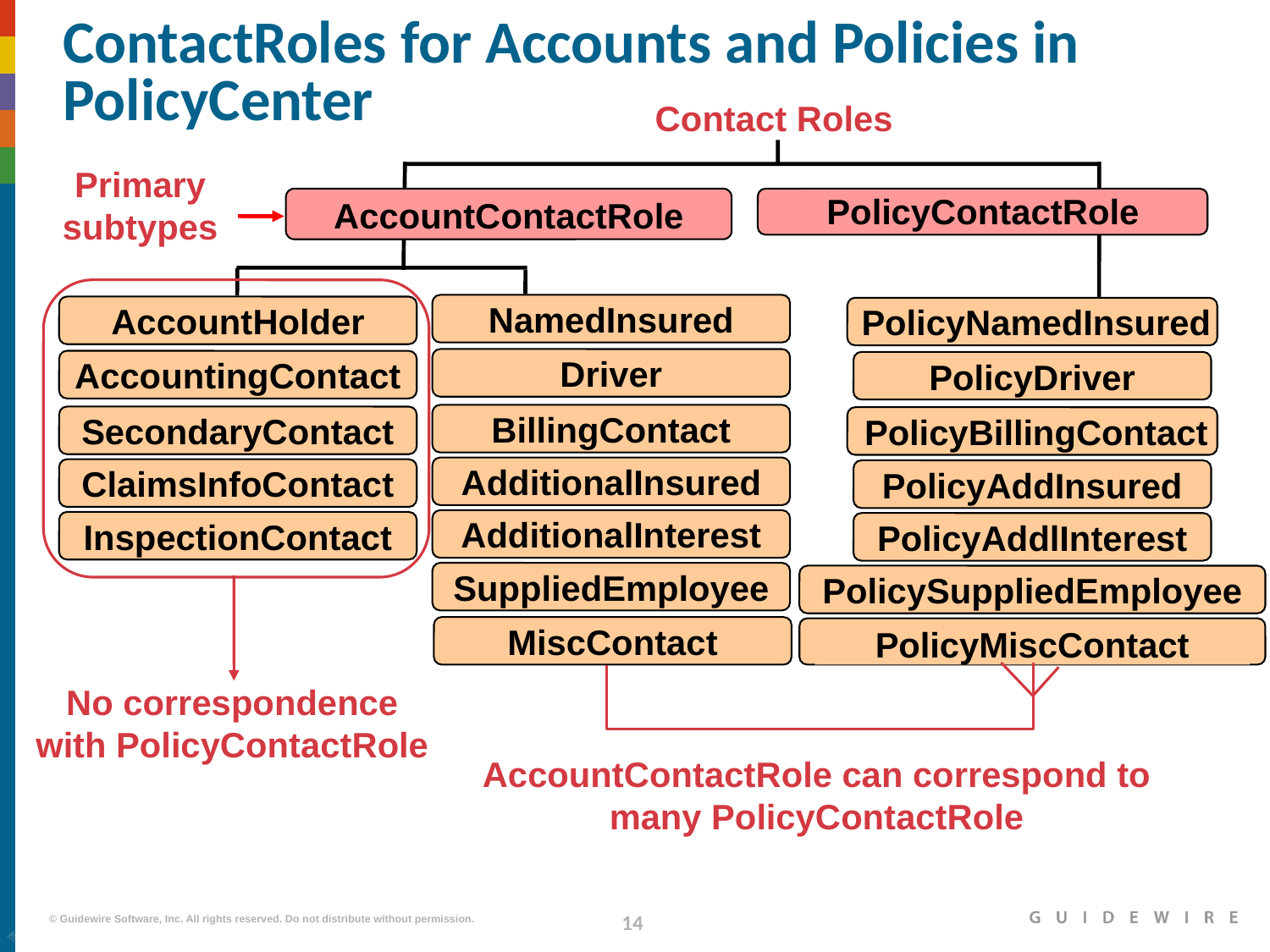

# ContactRoles for Accounts and Policies in PolicyCenter
Contact Roles

Primary subtypes

AccountContactRole

PolicyContactRole

NamedInsured

AccountHolder

PolicyNamedInsured

Driver

AccountingContact

PolicyDriver

BillingContact

SecondaryContact

PolicyBillingContact

AdditionalInsured

ClaimsInfoContact

PolicyAddInsured

AdditionalInterest

InspectionContact

PolicyAddlInterest

SuppliedEmployee

PolicySuppliedEmployee

MiscContact

PolicyMiscContact

No correspondence with PolicyContactRole
AccountContactRole can correspond to many PolicyContactRole